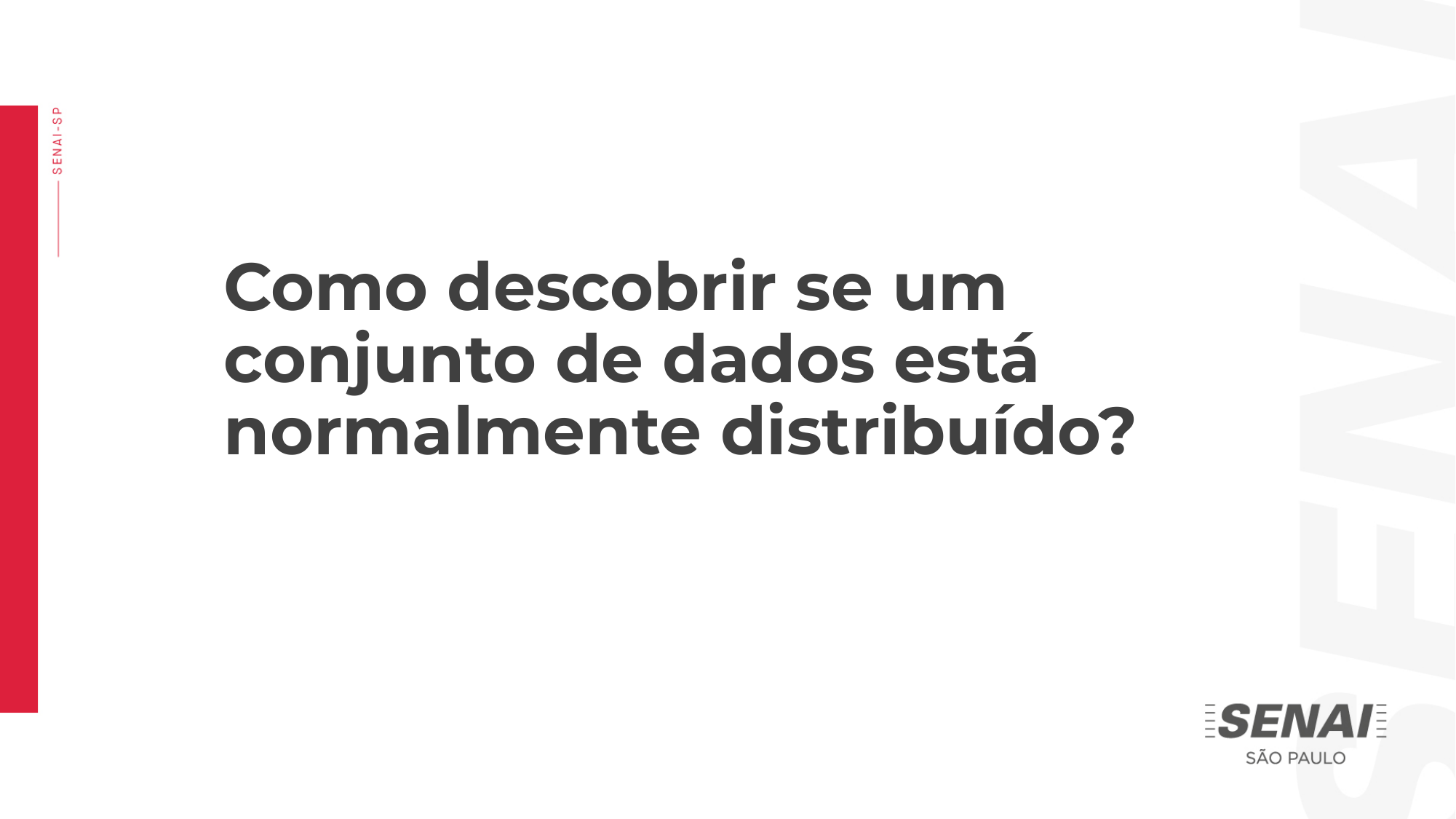

Como descobrir se um conjunto de dados está normalmente distribuído?